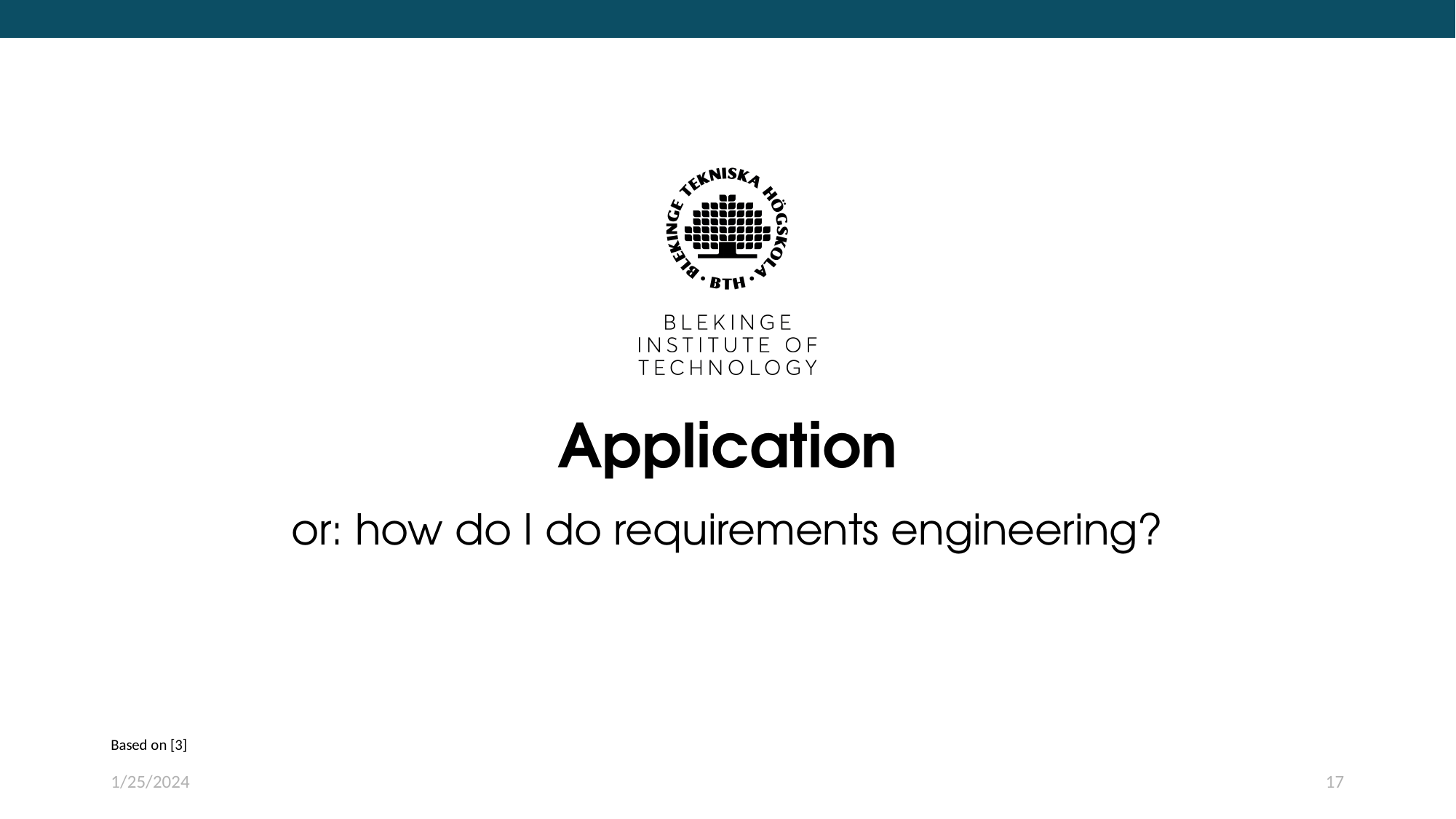

# Application
or: how do I do requirements engineering?
Based on [3]
1/25/2024
17